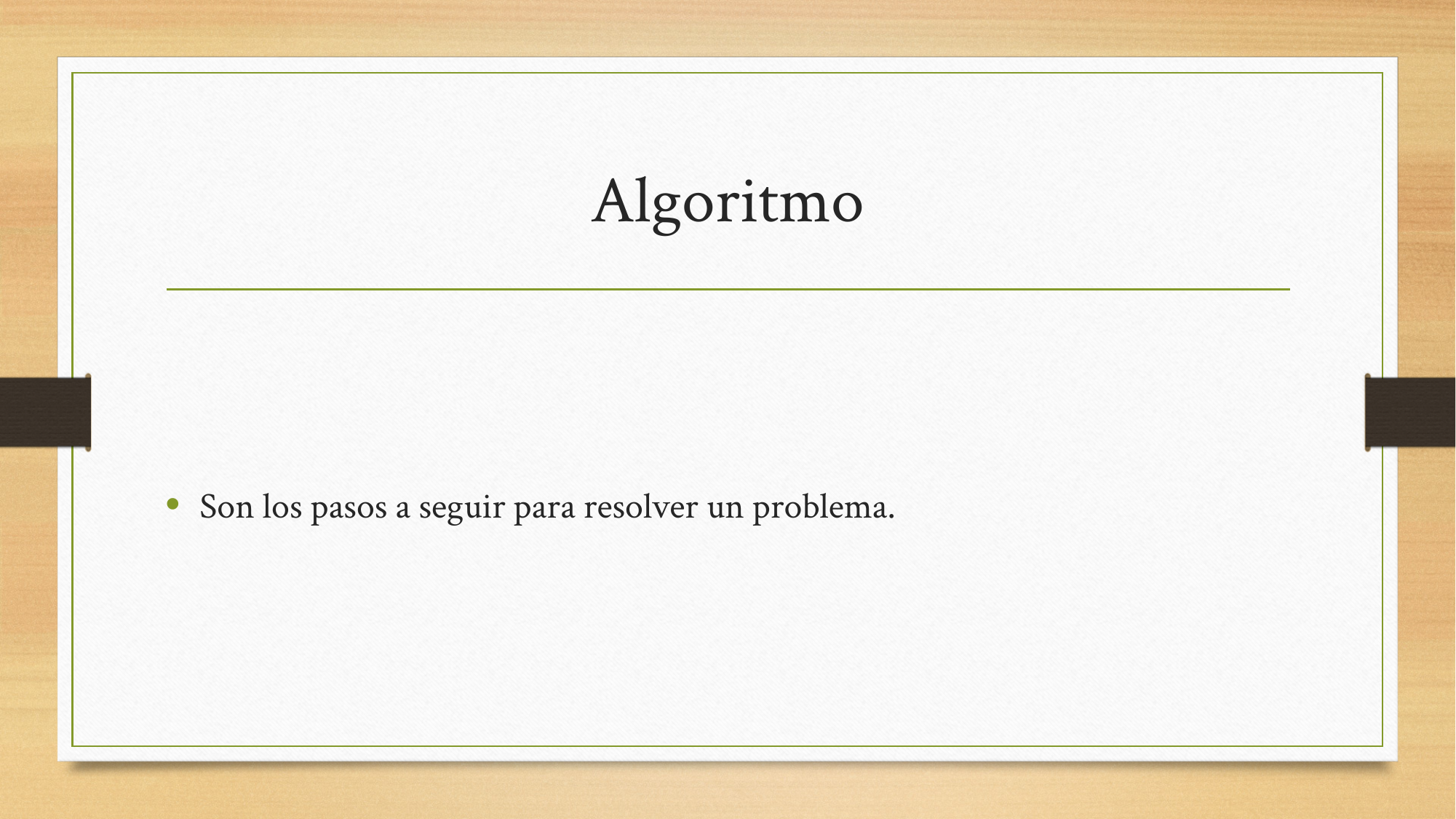

# Algoritmo
Son los pasos a seguir para resolver un problema.